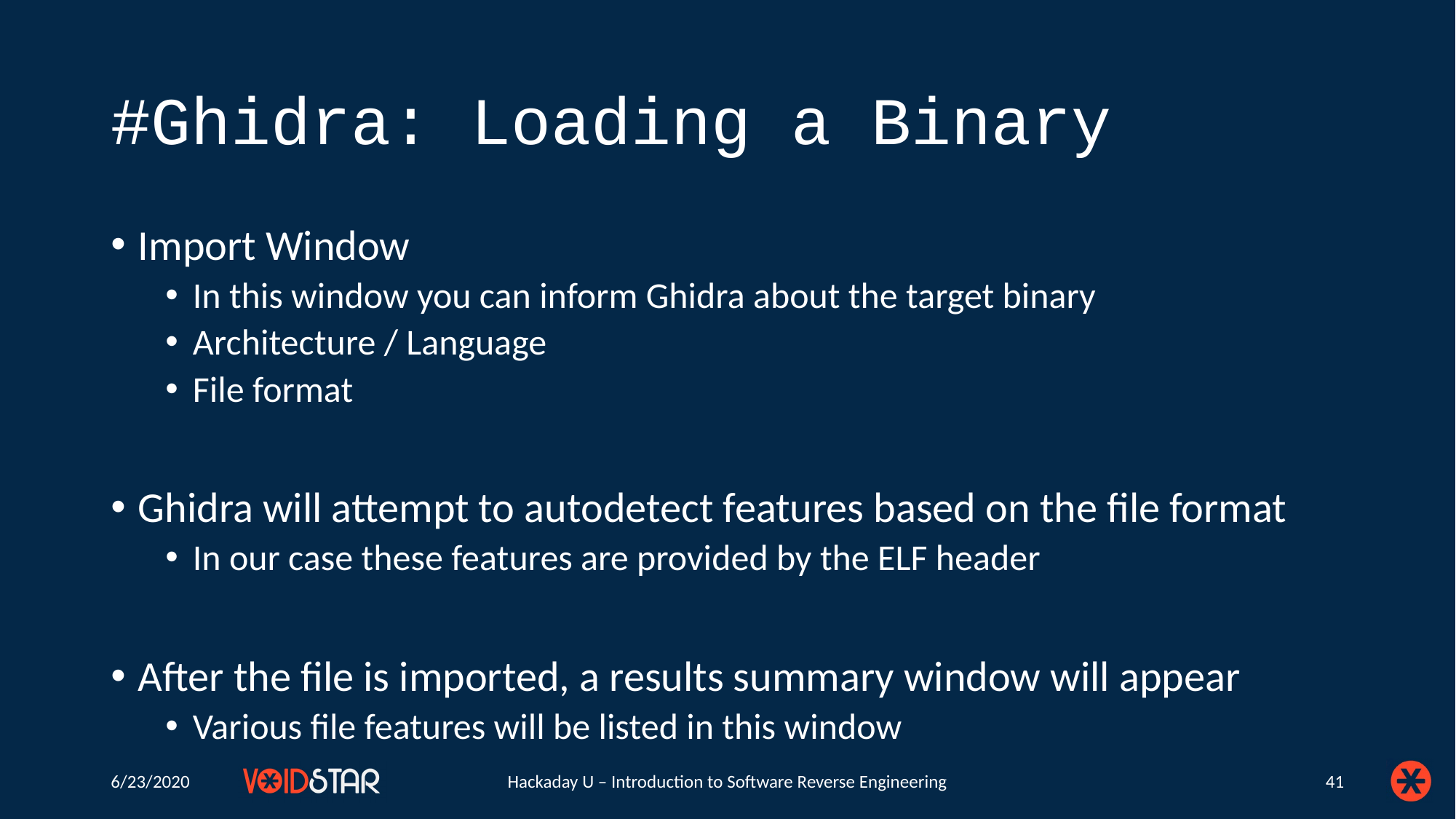

# #Ghidra: Loading a Binary
Import Window
In this window you can inform Ghidra about the target binary
Architecture / Language
File format

Ghidra will attempt to autodetect features based on the file format
In our case these features are provided by the ELF header

After the file is imported, a results summary window will appear
Various file features will be listed in this window
6/23/2020
Hackaday U – Introduction to Software Reverse Engineering
41